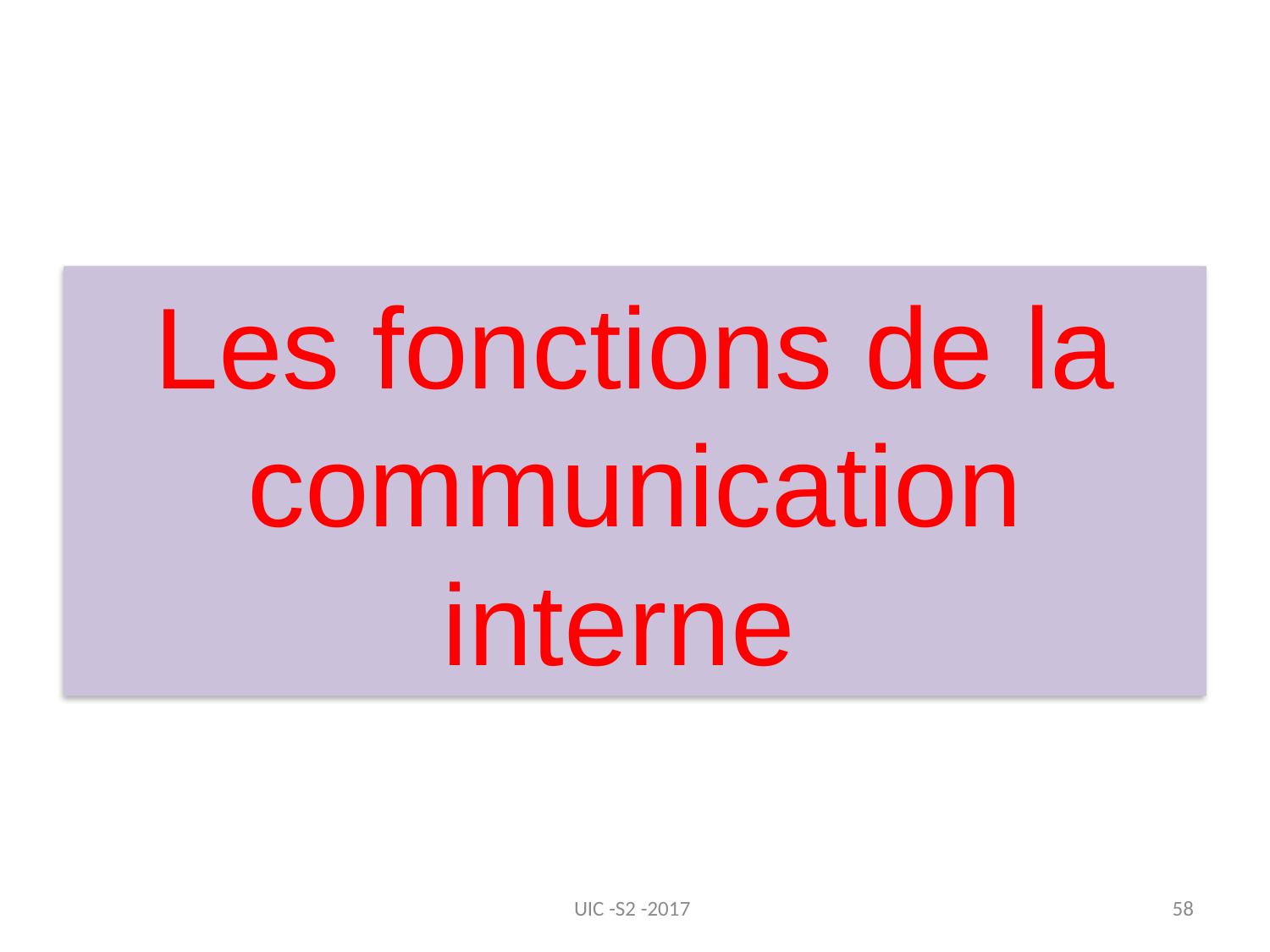

# Les fonctions de la communication interne

UIC -S2 -2017
58